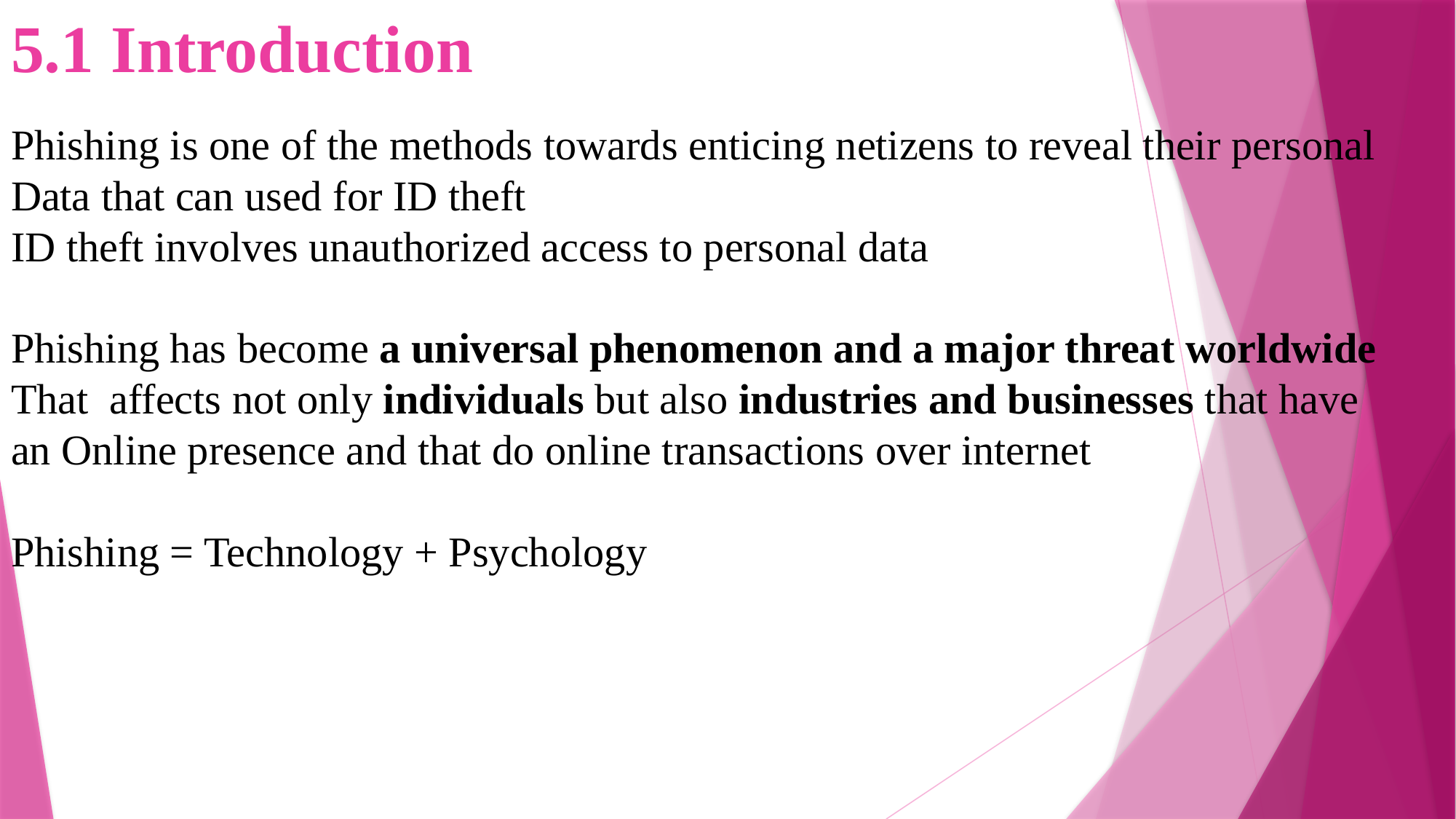

# 5.1 Introduction
Phishing is one of the methods towards enticing netizens to reveal their personal
Data that can used for ID theft
ID theft involves unauthorized access to personal data

Phishing has become a universal phenomenon and a major threat worldwide
That  affects not only individuals but also industries and businesses that have
an Online presence and that do online transactions over internet

Phishing = Technology + Psychology